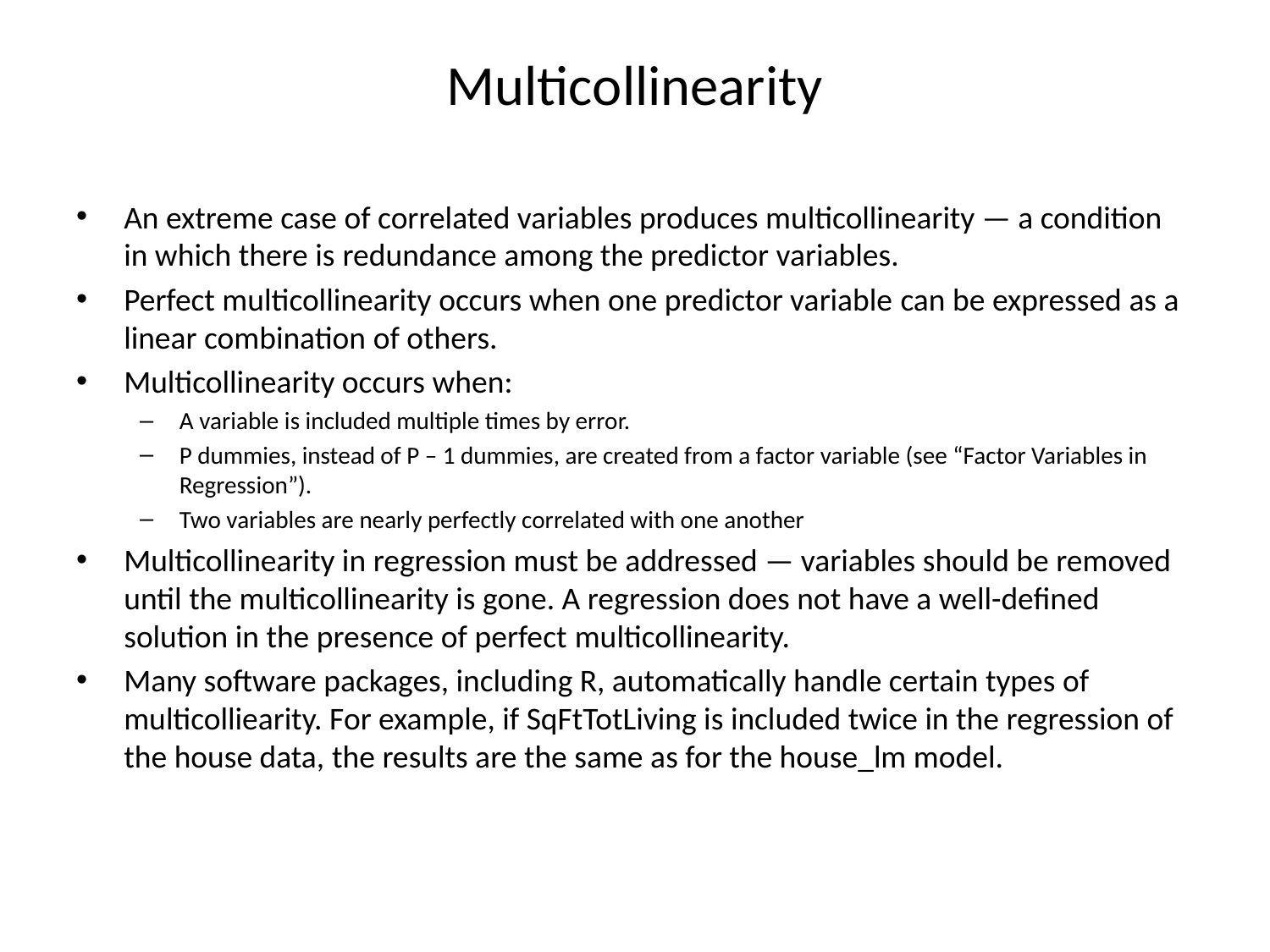

# Multicollinearity
An extreme case of correlated variables produces multicollinearity — a condition in which there is redundance among the predictor variables.
Perfect multicollinearity occurs when one predictor variable can be expressed as a linear combination of others.
Multicollinearity occurs when:
A variable is included multiple times by error.
P dummies, instead of P – 1 dummies, are created from a factor variable (see “Factor Variables in Regression”).
Two variables are nearly perfectly correlated with one another
Multicollinearity in regression must be addressed — variables should be removed until the multicollinearity is gone. A regression does not have a well-defined solution in the presence of perfect multicollinearity.
Many software packages, including R, automatically handle certain types of multicolliearity. For example, if SqFtTotLiving is included twice in the regression of the house data, the results are the same as for the house_lm model.